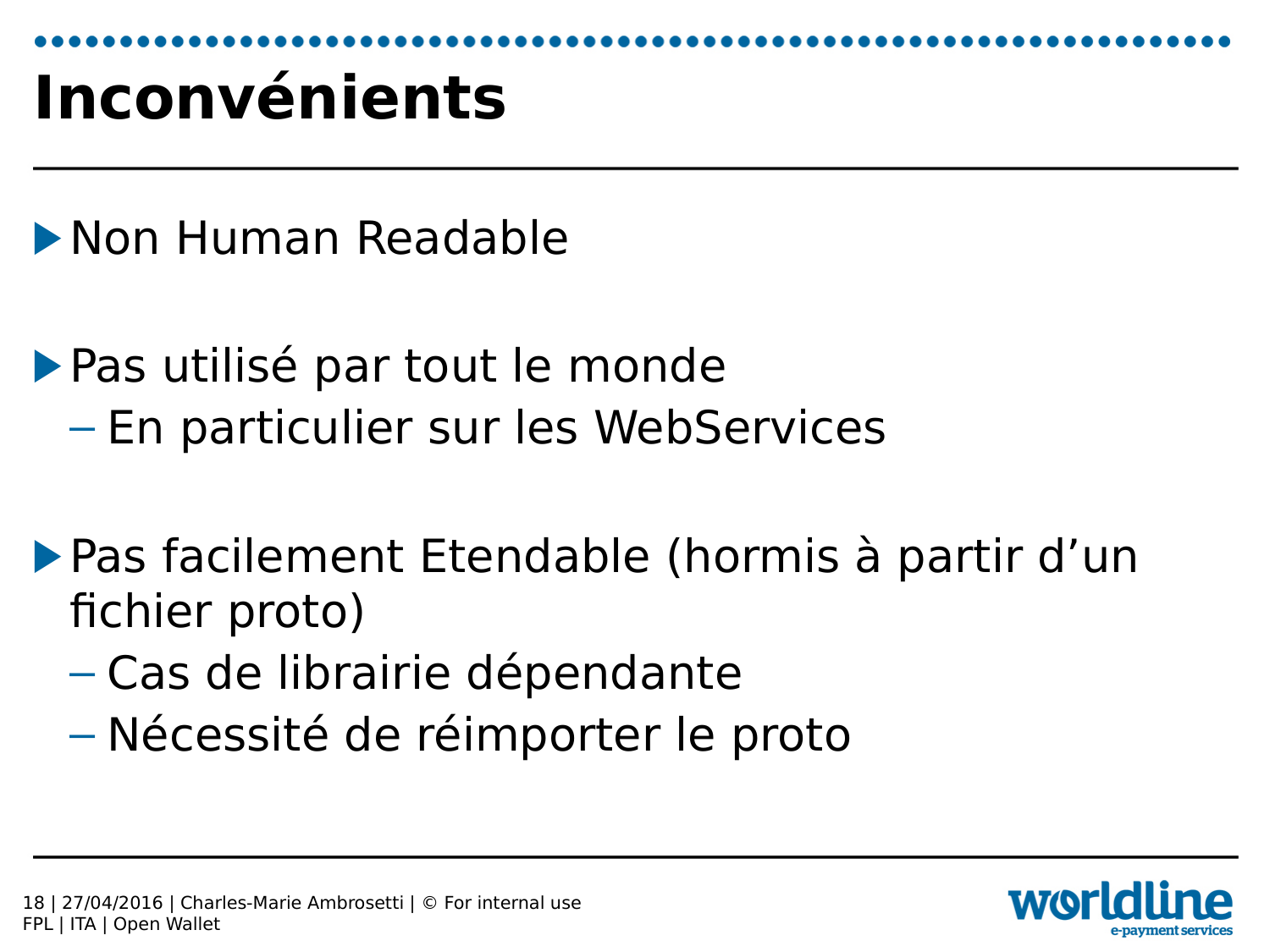

# Inconvénients
Non Human Readable

Pas utilisé par tout le monde
En particulier sur les WebServices

Pas facilement Etendable (hormis à partir d’un fichier proto)
Cas de librairie dépendante
Nécessité de réimporter le proto